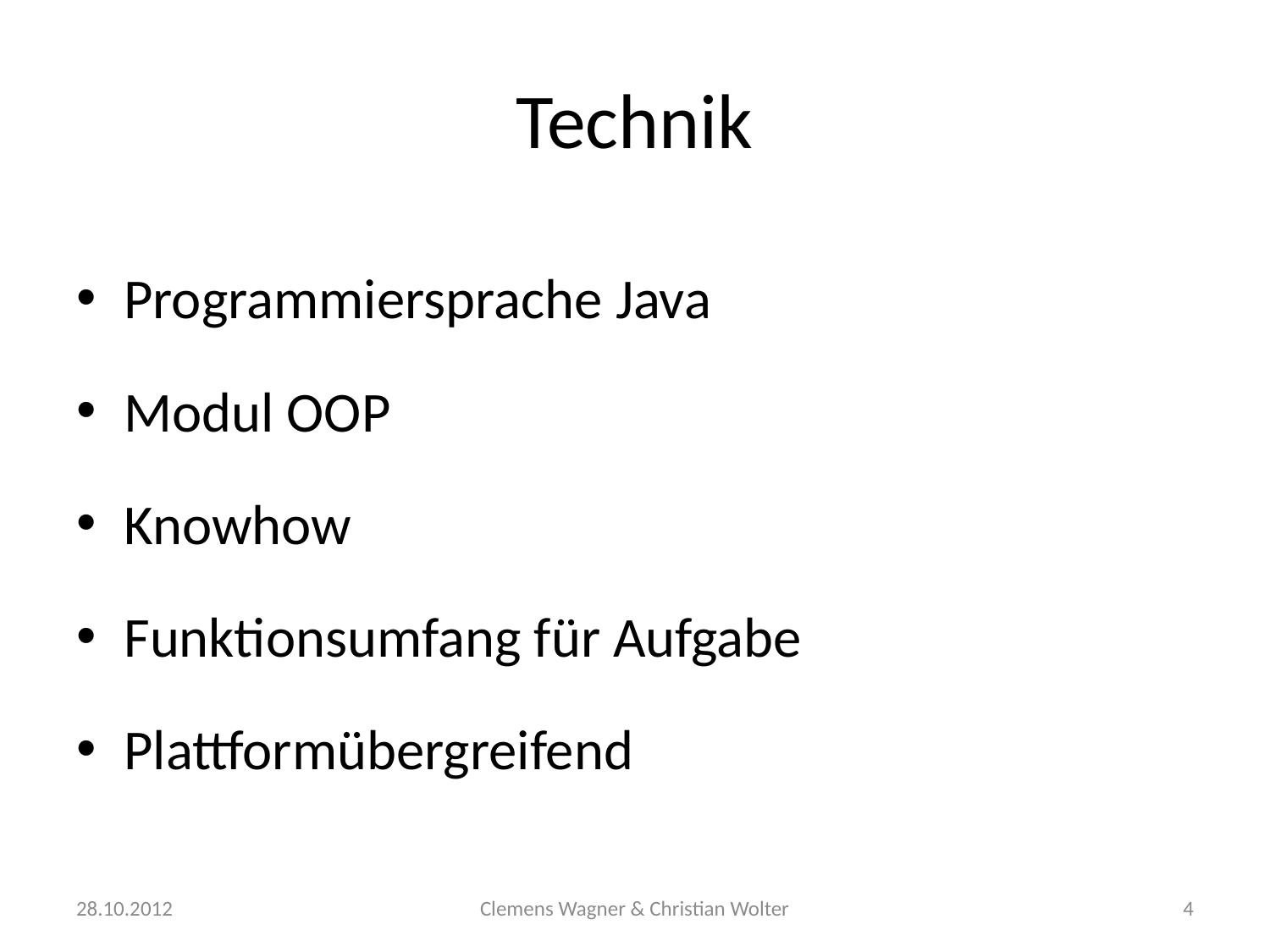

# Technik
Programmiersprache Java
Modul OOP
Knowhow
Funktionsumfang für Aufgabe
Plattformübergreifend
28.10.2012
Clemens Wagner & Christian Wolter
4